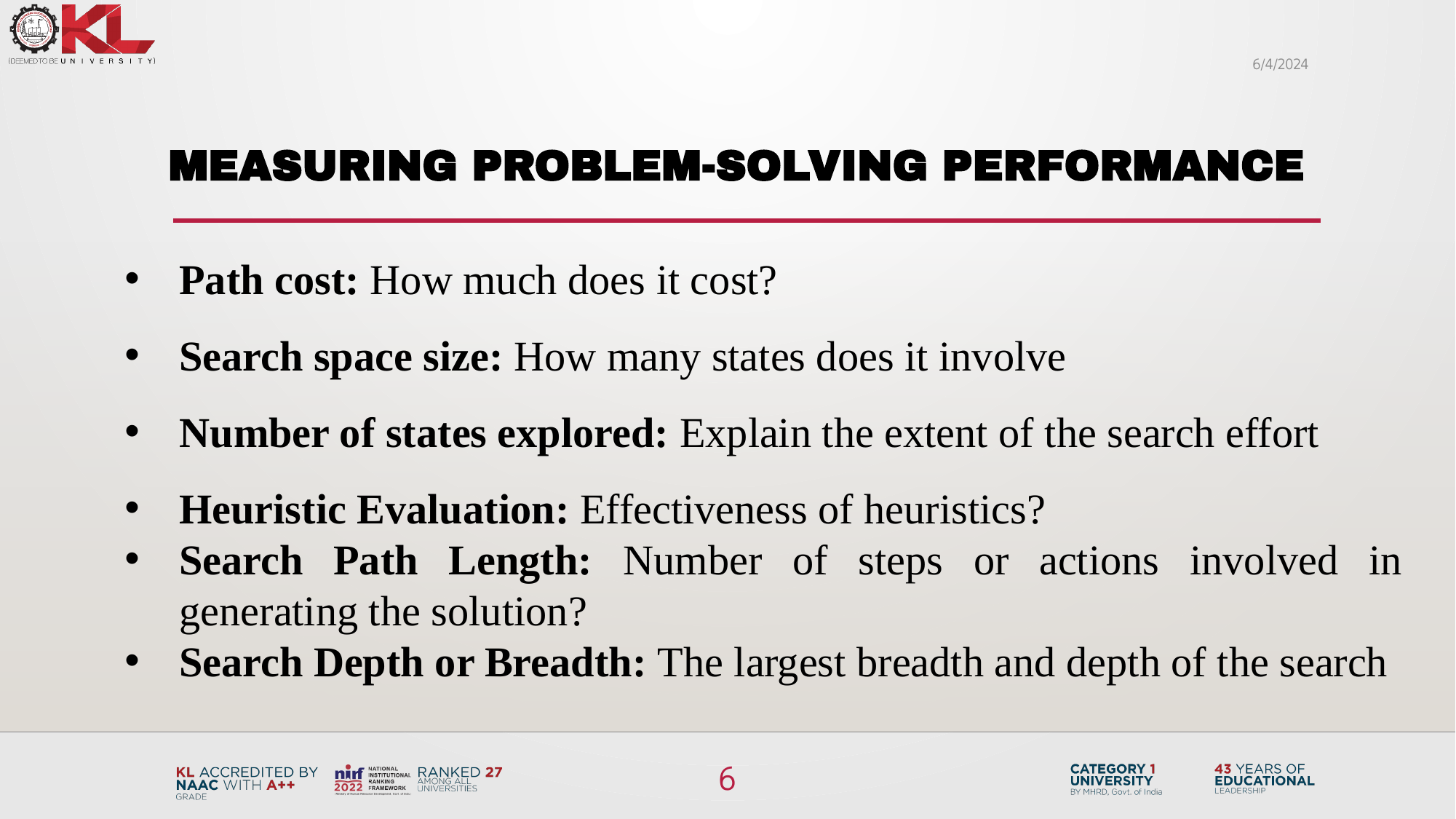

6/4/2024
# Measuring problem-solving performance
Path cost: How much does it cost?
Search space size: How many states does it involve
Number of states explored: Explain the extent of the search effort
Heuristic Evaluation: Effectiveness of heuristics?
Search Path Length: Number of steps or actions involved in generating the solution?
Search Depth or Breadth: The largest breadth and depth of the search

6